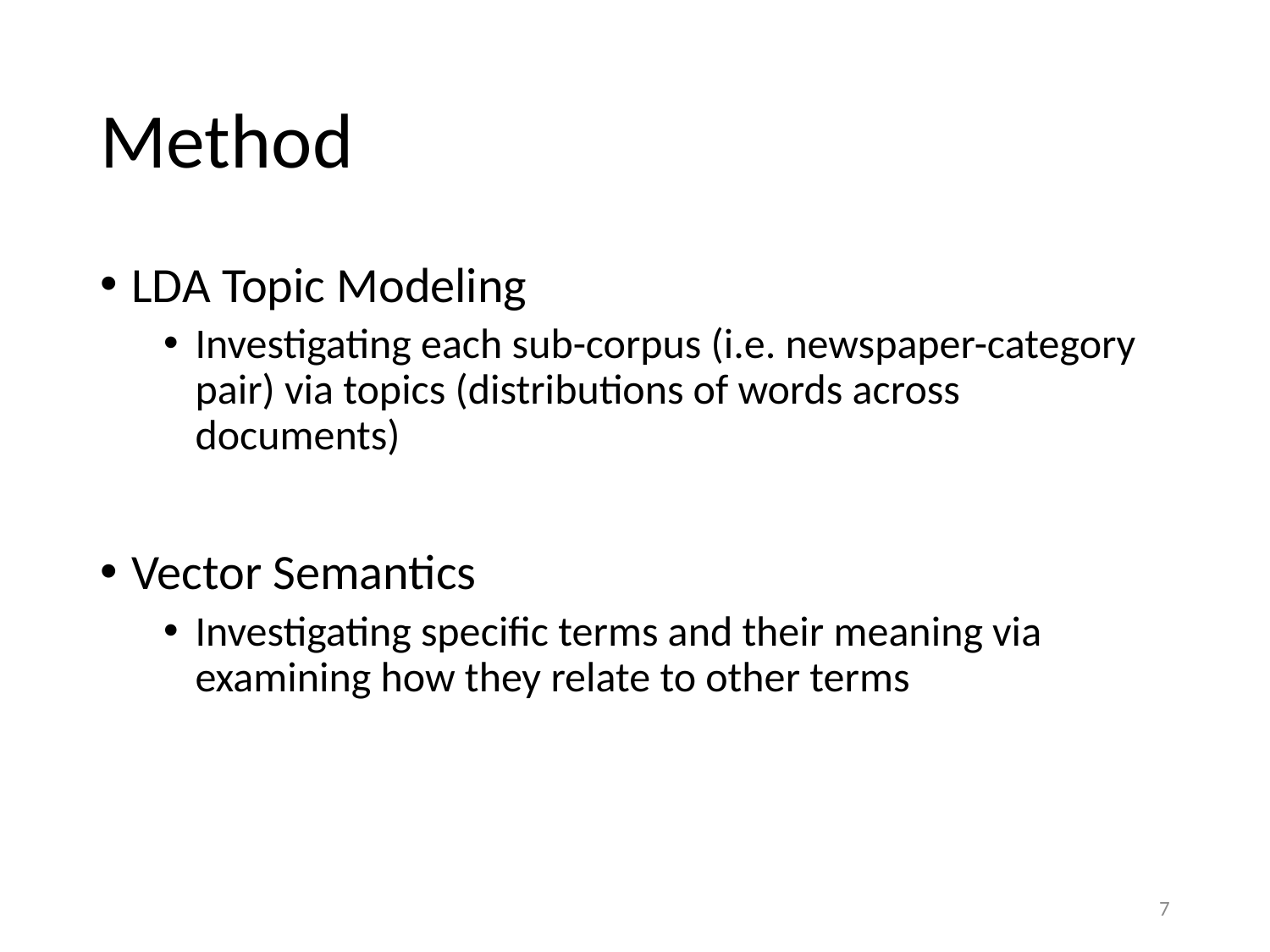

# Method
LDA Topic Modeling
Investigating each sub-corpus (i.e. newspaper-category pair) via topics (distributions of words across documents)

Vector Semantics
Investigating specific terms and their meaning via examining how they relate to other terms
7